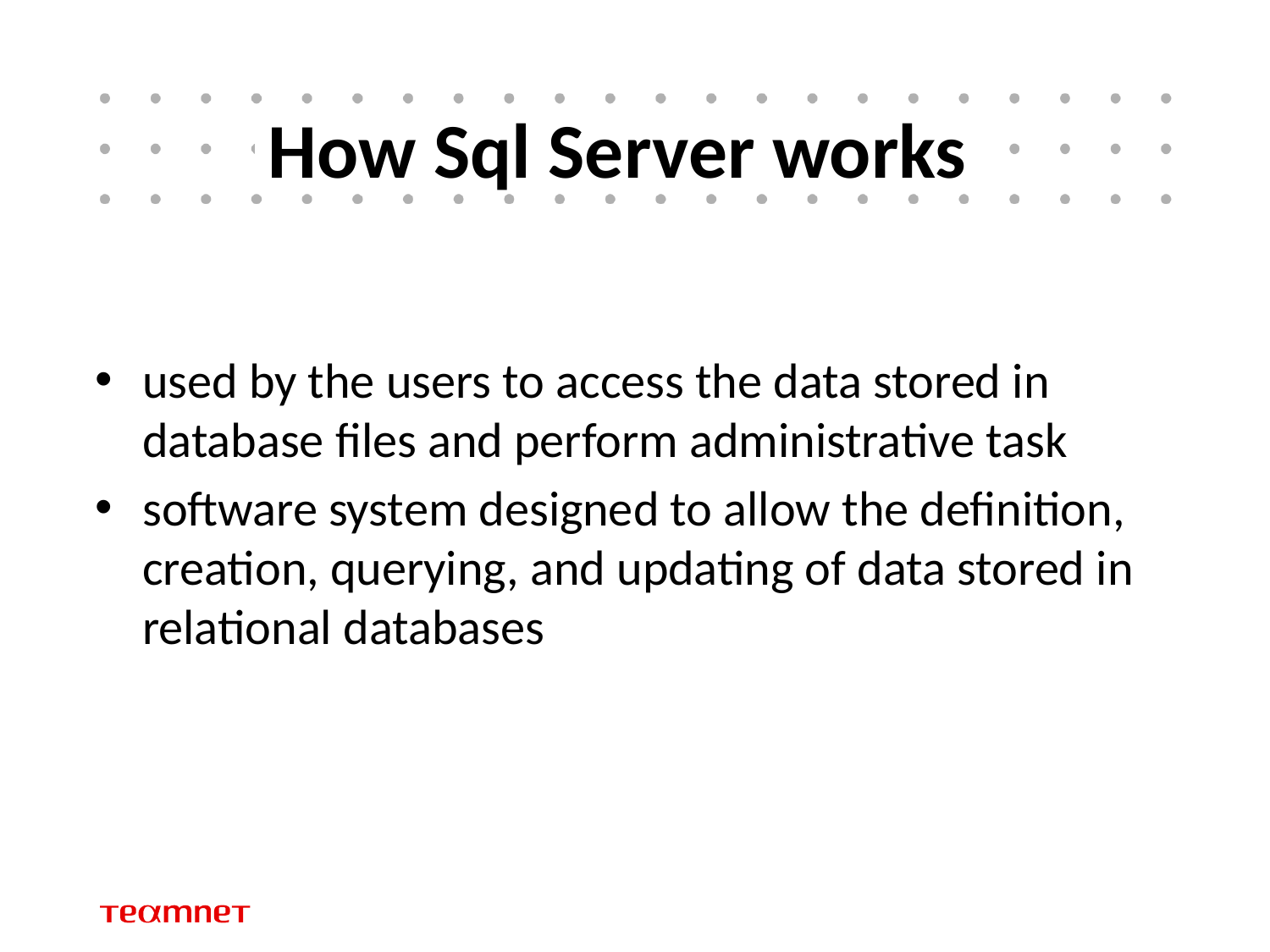

# How Sql Server works
used by the users to access the data stored in database files and perform administrative task
software system designed to allow the definition, creation, querying, and updating of data stored in relational databases